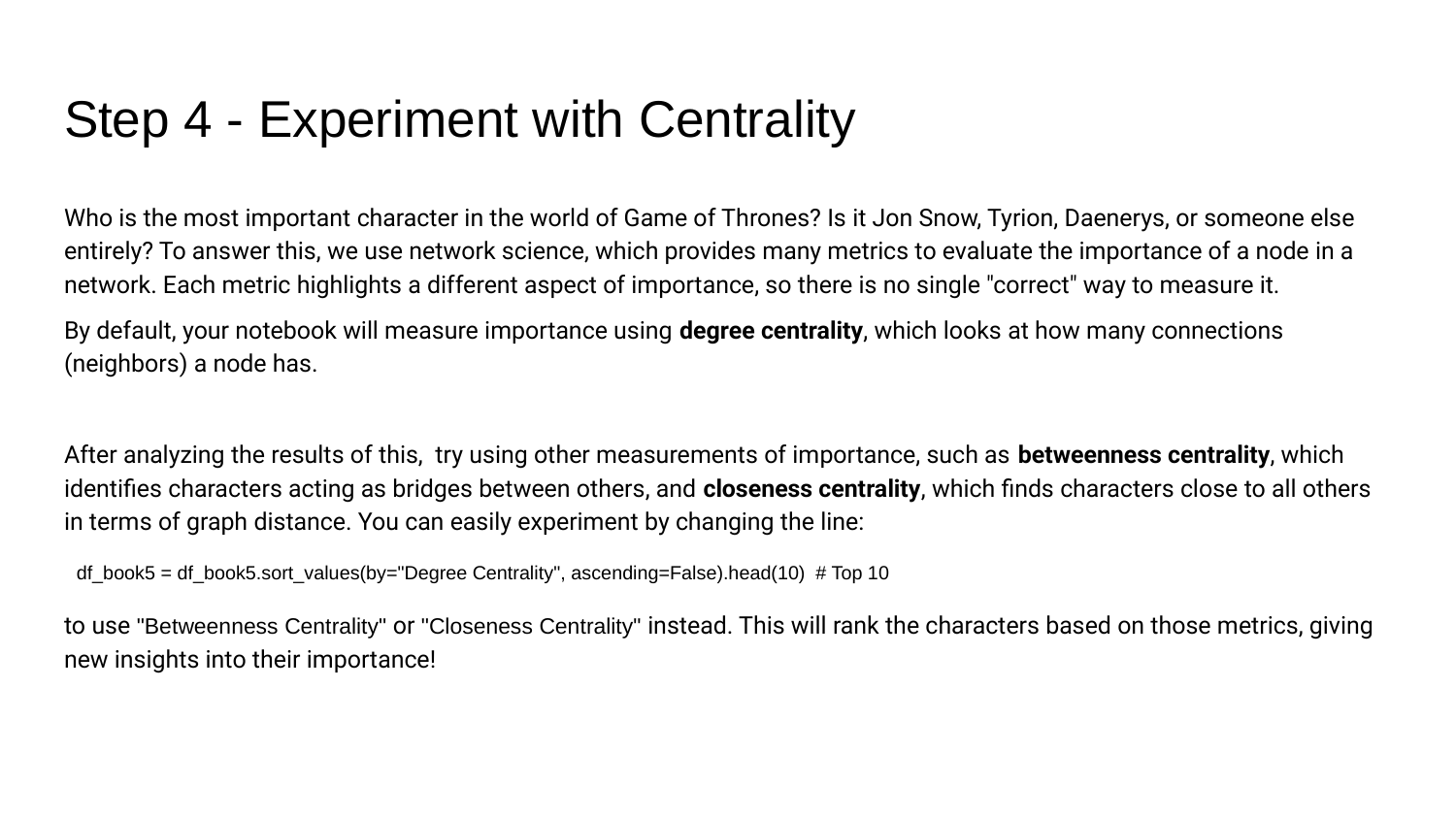

# Step 4 - Experiment with Centrality
Who is the most important character in the world of Game of Thrones? Is it Jon Snow, Tyrion, Daenerys, or someone else entirely? To answer this, we use network science, which provides many metrics to evaluate the importance of a node in a network. Each metric highlights a different aspect of importance, so there is no single "correct" way to measure it.
By default, your notebook will measure importance using degree centrality, which looks at how many connections (neighbors) a node has.

After analyzing the results of this,  try using other measurements of importance, such as betweenness centrality, which identifies characters acting as bridges between others, and closeness centrality, which finds characters close to all others in terms of graph distance. You can easily experiment by changing the line:
df_book5 = df_book5.sort_values(by="Degree Centrality", ascending=False).head(10)  # Top 10
to use "Betweenness Centrality" or "Closeness Centrality" instead. This will rank the characters based on those metrics, giving new insights into their importance!